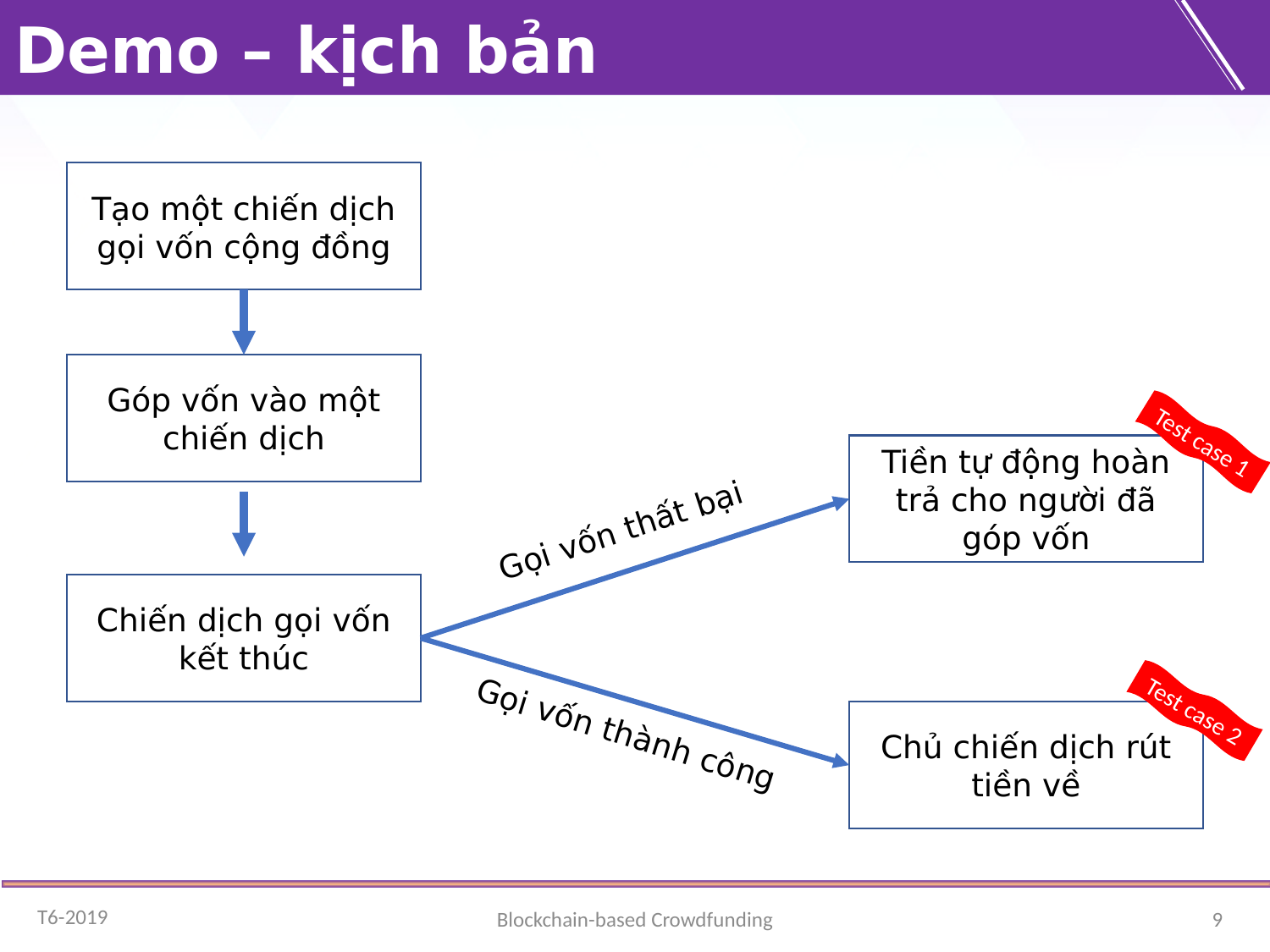

# Demo – kịch bản
Tạo một chiến dịch gọi vốn cộng đồng
Góp vốn vào một chiến dịch
Test case 1
Tiền tự động hoàn trả cho người đã góp vốn
Gọi vốn thất bại
Chiến dịch gọi vốn kết thúc
Test case 2
Chủ chiến dịch rút tiền về
Gọi vốn thành công
T6-2019
Blockchain-based Crowdfunding
9